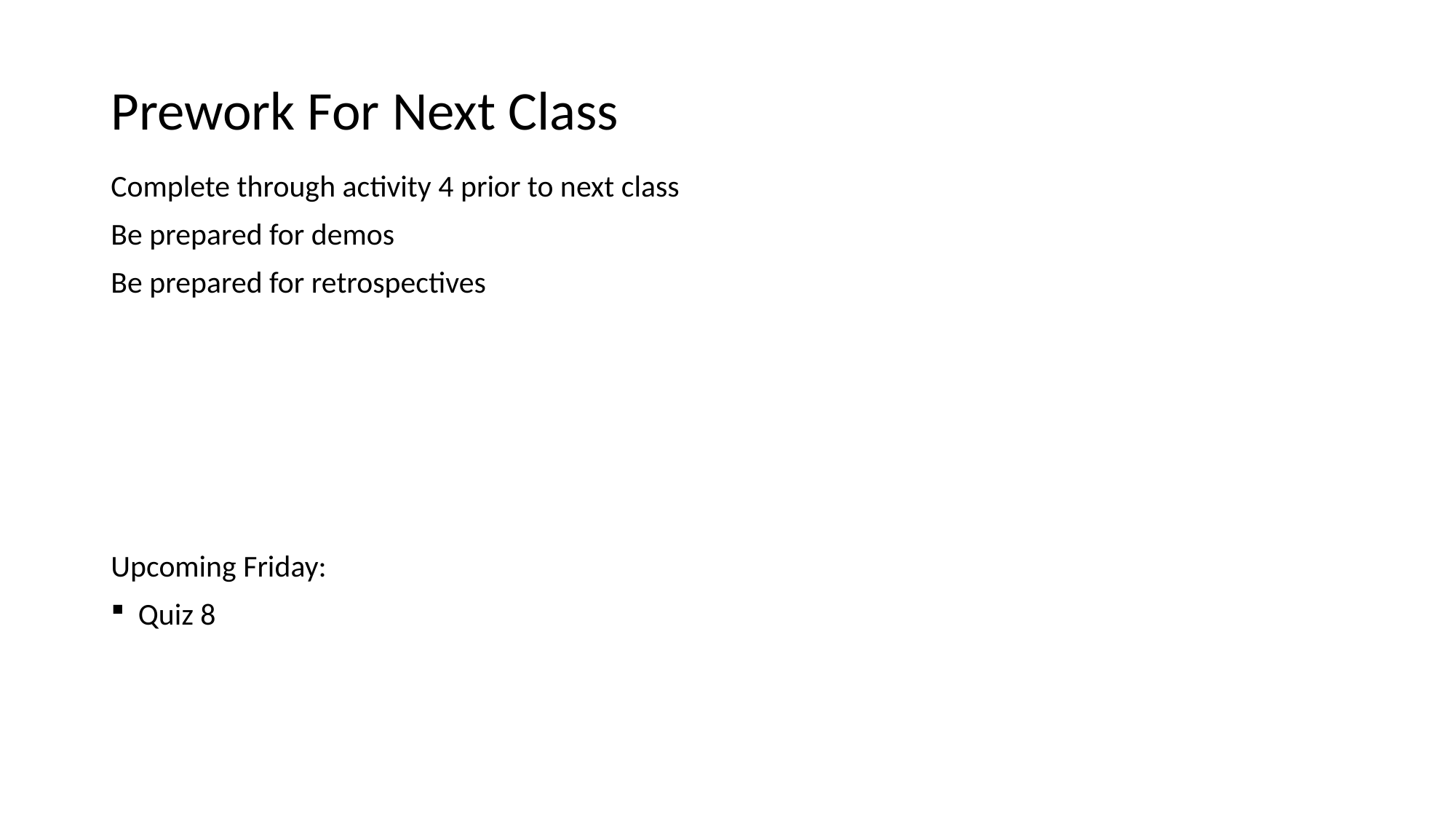

# Prework For Next Class
Complete through activity 4 prior to next class
Be prepared for demos
Be prepared for retrospectives

Upcoming Friday:
Quiz 8